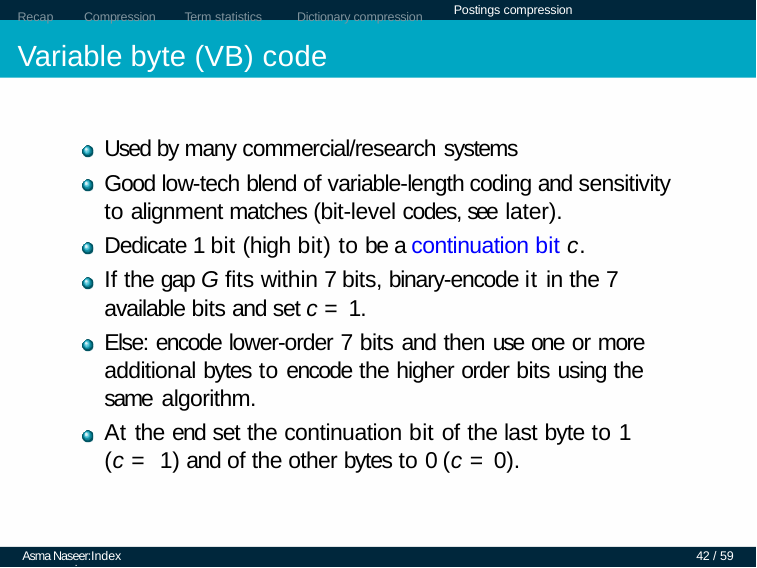

Recap	Compression	Term statistics	Dictionary compression

Variable byte (VB) code
Postings compression

Used by many commercial/research systems
Good low-tech blend of variable-length coding and sensitivity  to alignment matches (bit-level codes, see later).
Dedicate 1 bit (high bit) to be a continuation bit c.
If the gap G fits within 7 bits, binary-encode it in the 7  available bits and set c = 1.
Else: encode lower-order 7 bits and then use one or more  additional bytes to encode the higher order bits using the  same algorithm.
At the end set the continuation bit of the last byte to 1  (c = 1) and of the other bytes to 0 (c = 0).

Asma Naseer:Index compression
42 / 59